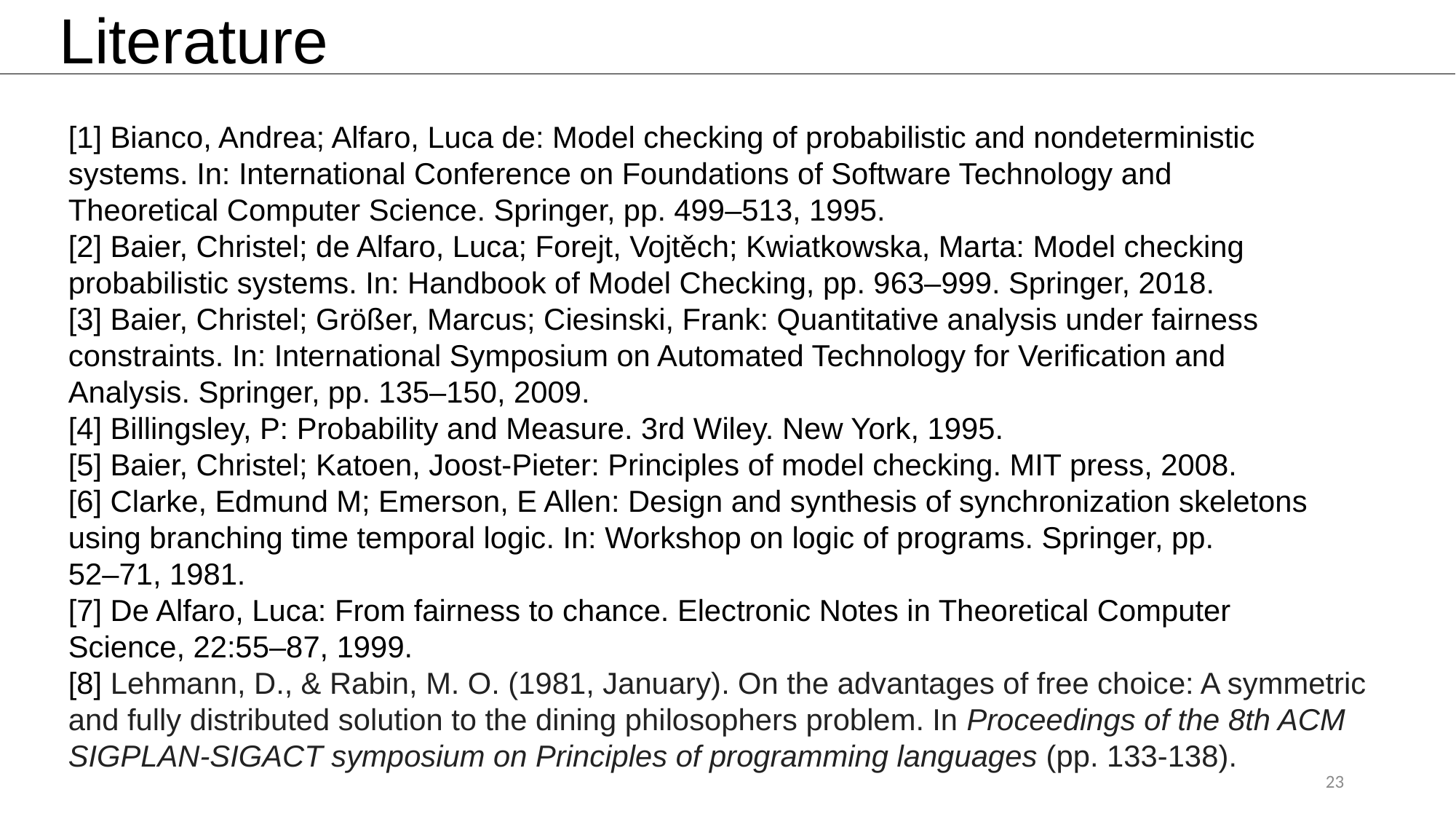

# Literature
[1] Bianco, Andrea; Alfaro, Luca de: Model checking of probabilistic and nondeterministic
systems. In: International Conference on Foundations of Software Technology and
Theoretical Computer Science. Springer, pp. 499–513, 1995.
[2] Baier, Christel; de Alfaro, Luca; Forejt, Vojtěch; Kwiatkowska, Marta: Model checking
probabilistic systems. In: Handbook of Model Checking, pp. 963–999. Springer, 2018.
[3] Baier, Christel; Größer, Marcus; Ciesinski, Frank: Quantitative analysis under fairness
constraints. In: International Symposium on Automated Technology for Verification and
Analysis. Springer, pp. 135–150, 2009.
[4] Billingsley, P: Probability and Measure. 3rd Wiley. New York, 1995.
[5] Baier, Christel; Katoen, Joost-Pieter: Principles of model checking. MIT press, 2008.
[6] Clarke, Edmund M; Emerson, E Allen: Design and synthesis of synchronization skeletons
using branching time temporal logic. In: Workshop on logic of programs. Springer, pp.
52–71, 1981.
[7] De Alfaro, Luca: From fairness to chance. Electronic Notes in Theoretical Computer
Science, 22:55–87, 1999.
[8] Lehmann, D., & Rabin, M. O. (1981, January). On the advantages of free choice: A symmetric and fully distributed solution to the dining philosophers problem. In Proceedings of the 8th ACM SIGPLAN-SIGACT symposium on Principles of programming languages (pp. 133-138).
23